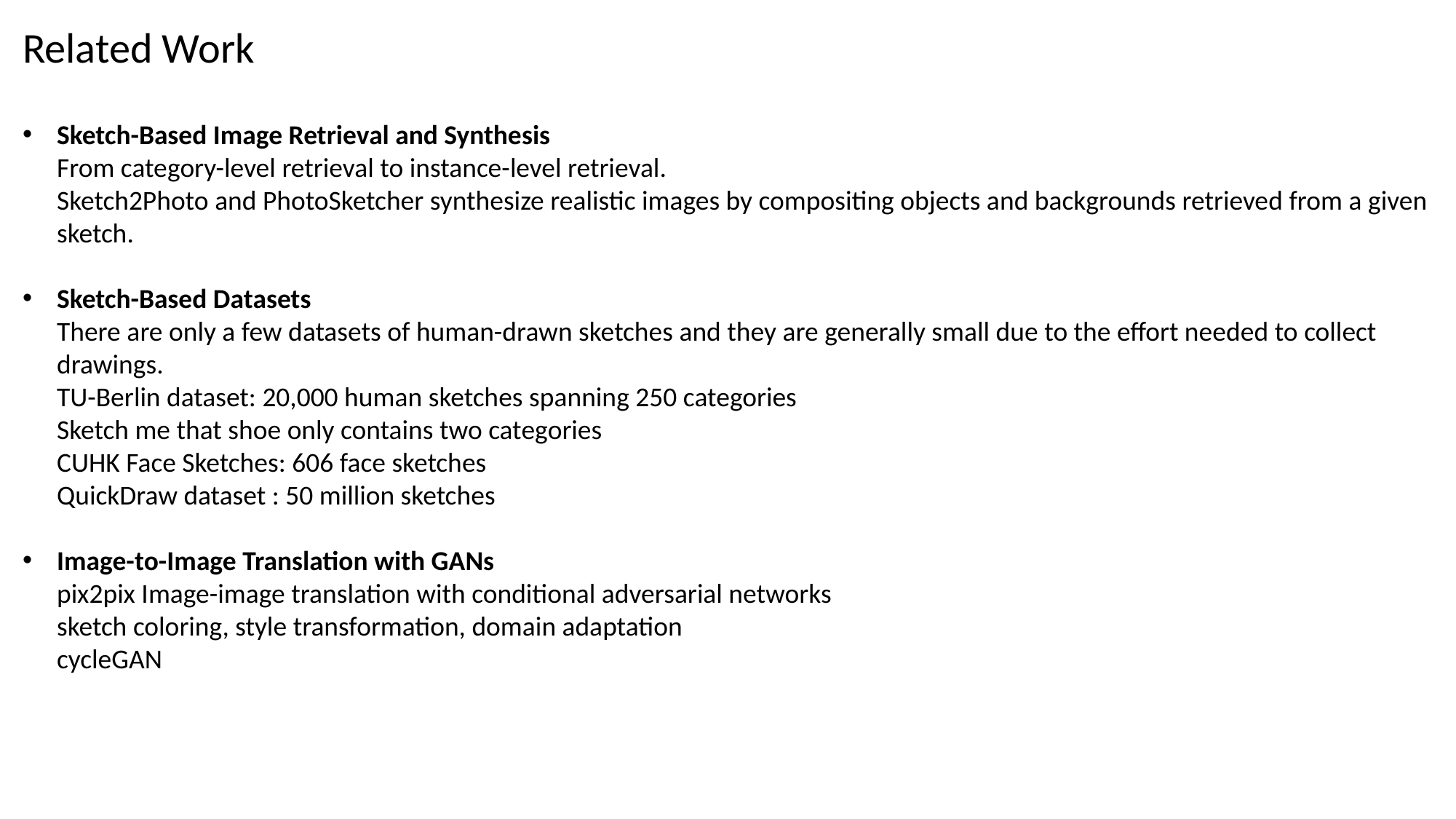

Related Work
Sketch-Based Image Retrieval and Synthesis
From category-level retrieval to instance-level retrieval.
Sketch2Photo and PhotoSketcher synthesize realistic images by compositing objects and backgrounds retrieved from a given sketch.
Sketch-Based Datasets
There are only a few datasets of human-drawn sketches and they are generally small due to the effort needed to collect drawings.
TU-Berlin dataset: 20,000 human sketches spanning 250 categories
Sketch me that shoe only contains two categories
CUHK Face Sketches: 606 face sketches
QuickDraw dataset : 50 million sketches
Image-to-Image Translation with GANs
pix2pix Image-image translation with conditional adversarial networks
sketch coloring, style transformation, domain adaptation
cycleGAN